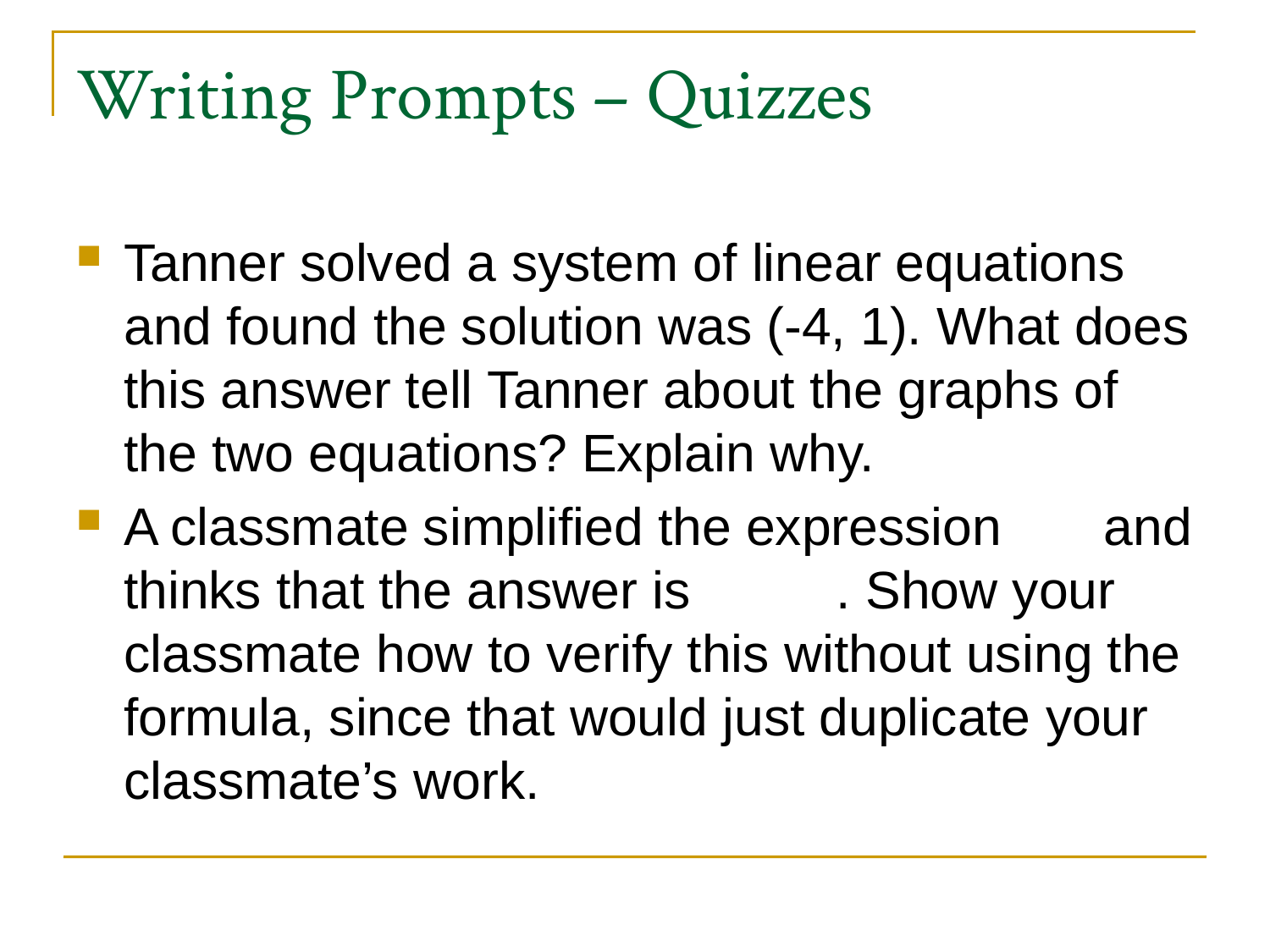

# Writing Prompts – Quizzes
Tanner solved a system of linear equations and found the solution was (-4, 1). What does this answer tell Tanner about the graphs of the two equations? Explain why.
A classmate simplified the expression       and thinks that the answer is          . Show your classmate how to verify this without using the formula, since that would just duplicate your classmate’s work.